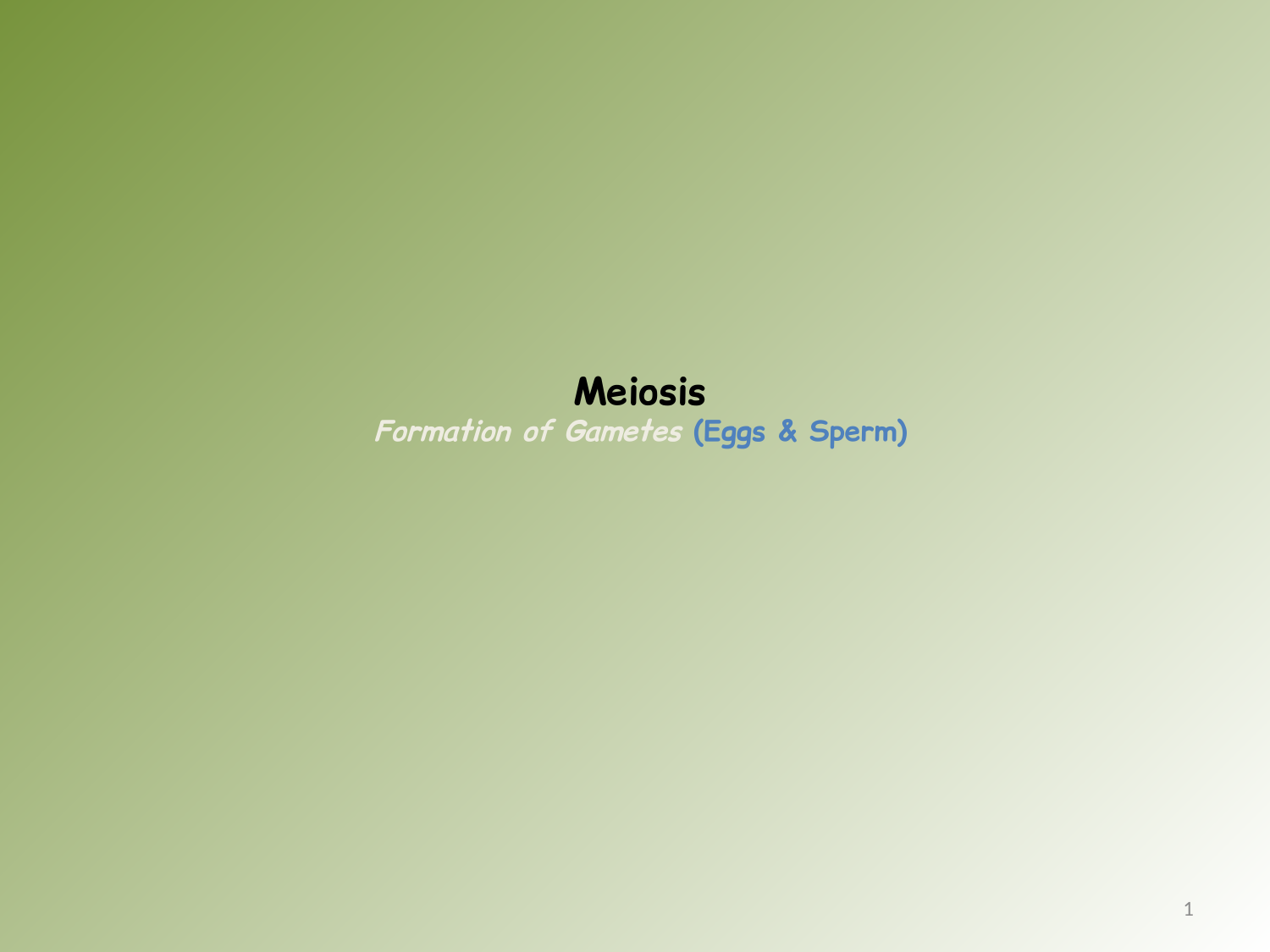

# Meiosis Formation of Gametes (Eggs & Sperm)
1